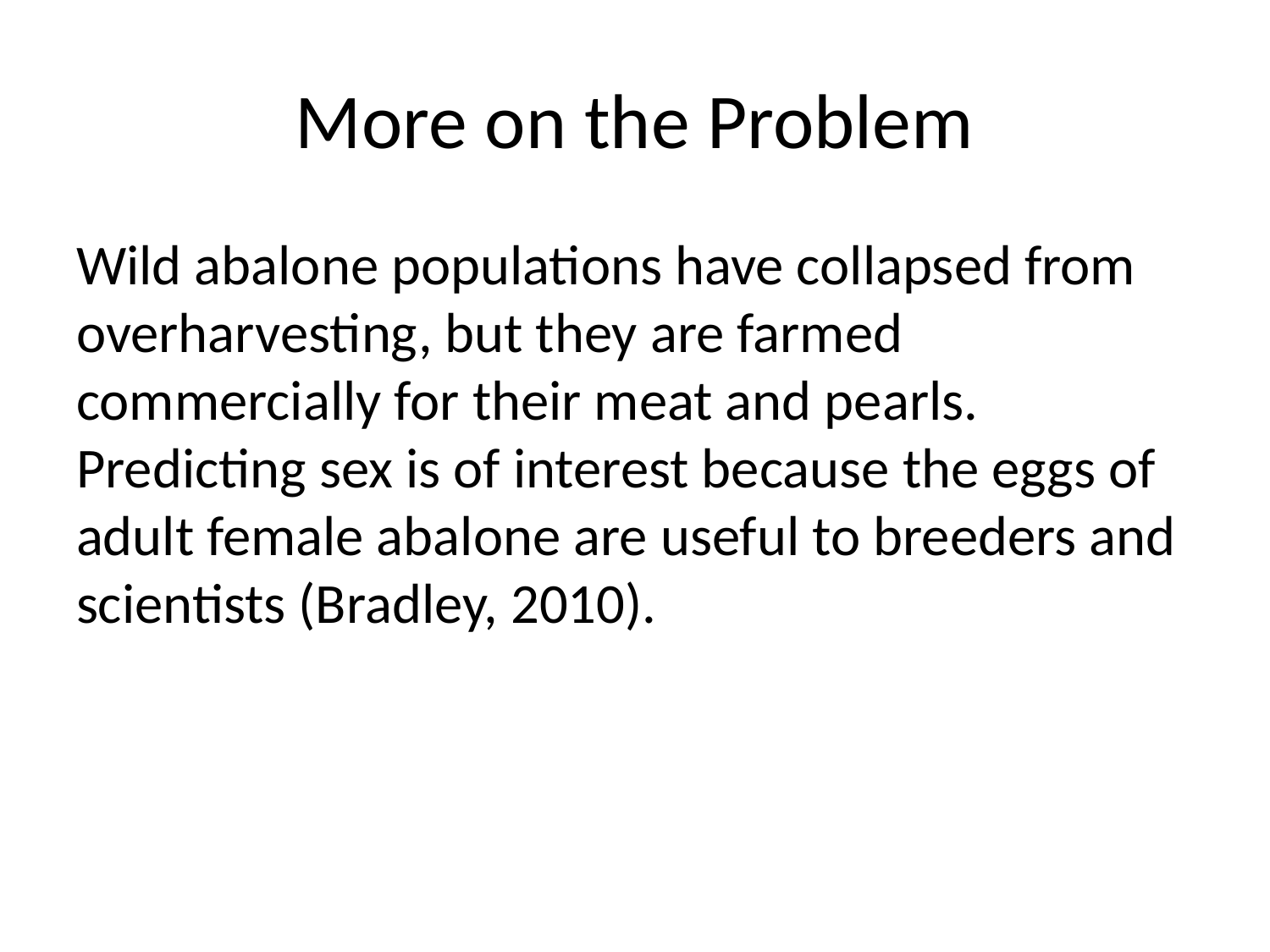

# More on the Problem
Wild abalone populations have collapsed from overharvesting, but they are farmed commercially for their meat and pearls. Predicting sex is of interest because the eggs of adult female abalone are useful to breeders and scientists (Bradley, 2010).